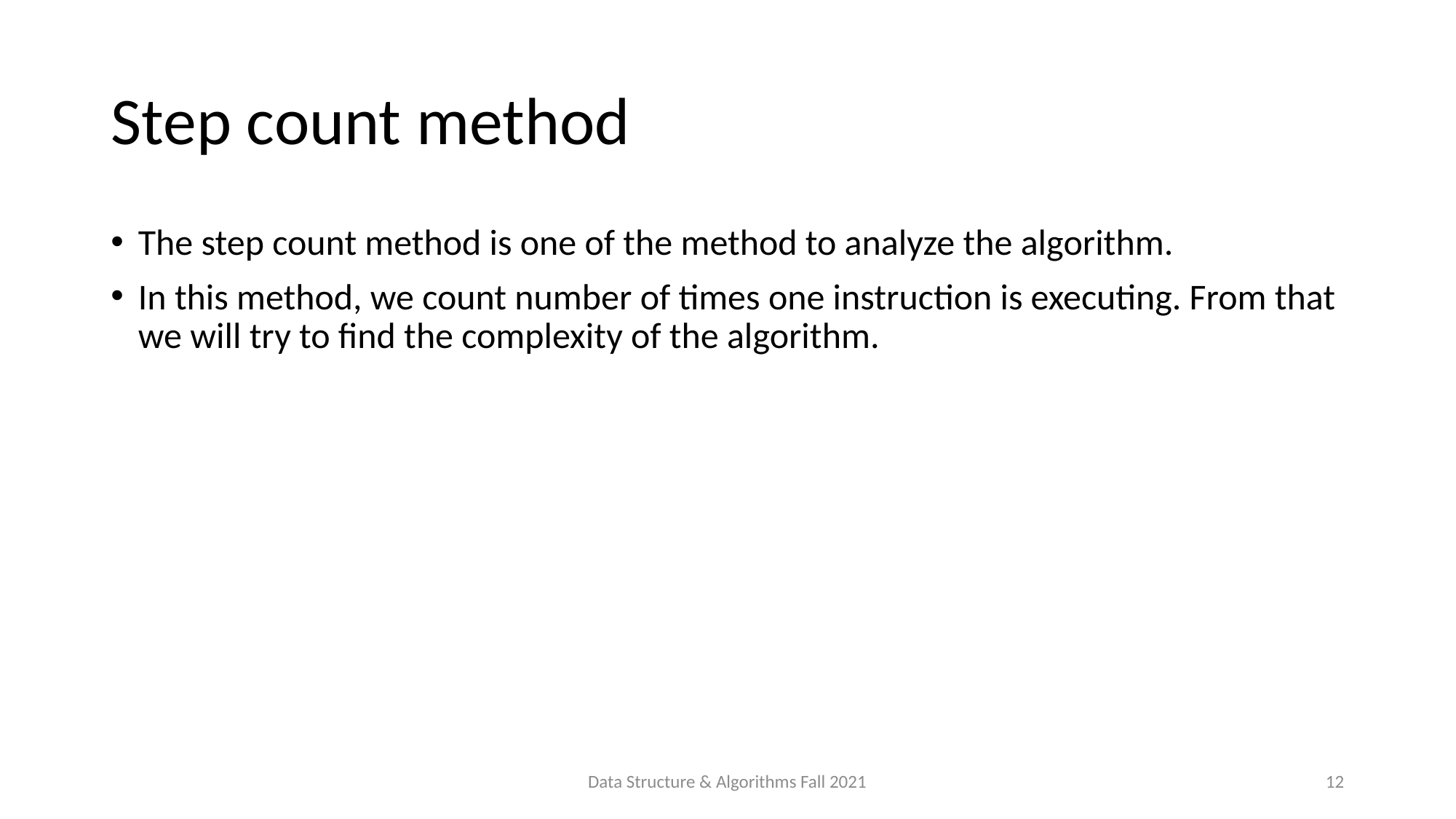

# Step count method
The step count method is one of the method to analyze the algorithm.
In this method, we count number of times one instruction is executing. From that we will try to find the complexity of the algorithm.
Data Structure & Algorithms Fall 2021
12